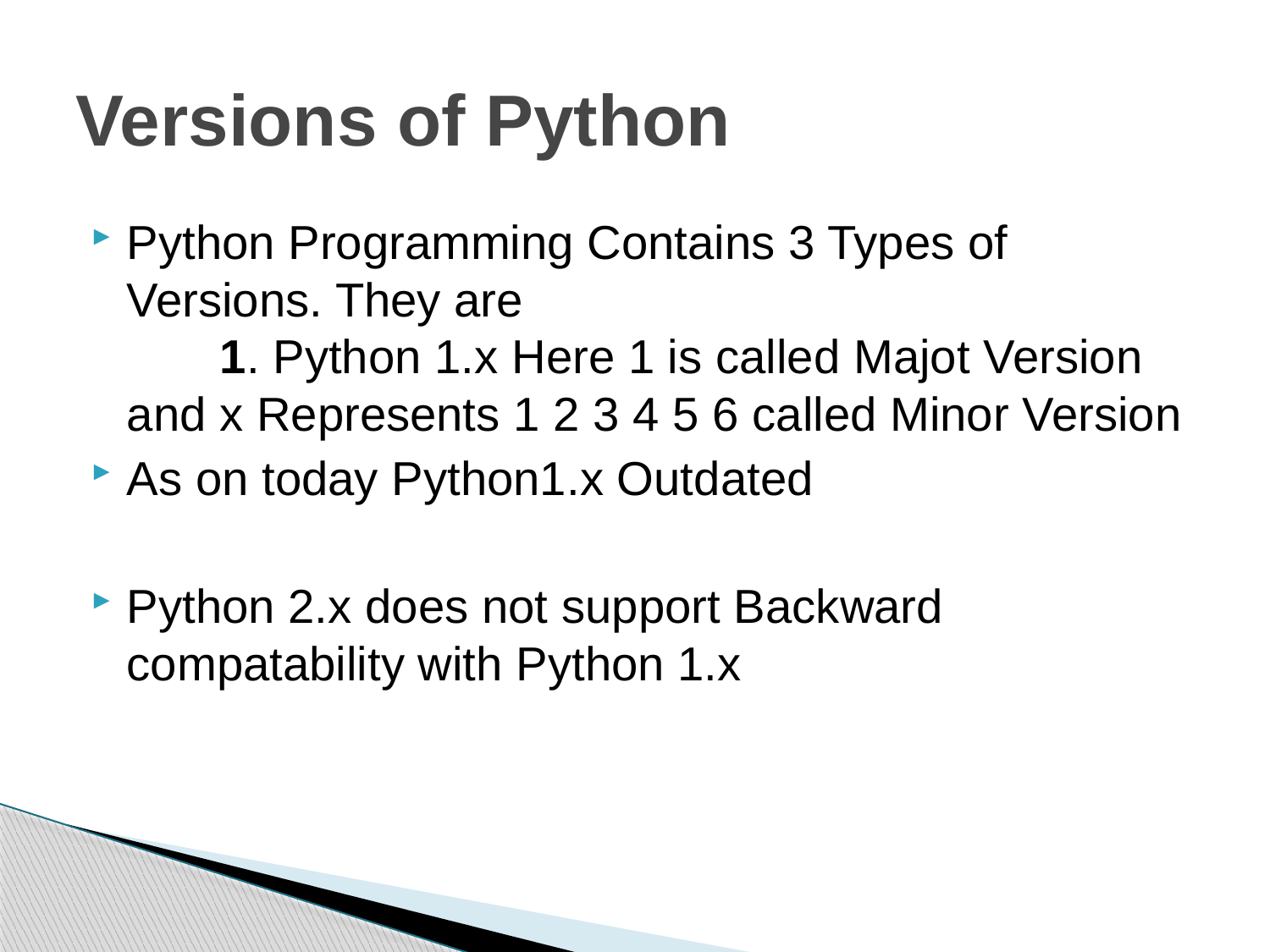

# Versions of Python
Python Programming Contains 3 Types of Versions. They are
       1. Python 1.x Here 1 is called Majot Version and x Represents 1 2 3 4 5 6 called Minor Version
As on today Python1.x Outdated

Python 2.x does not support Backward compatability with Python 1.x